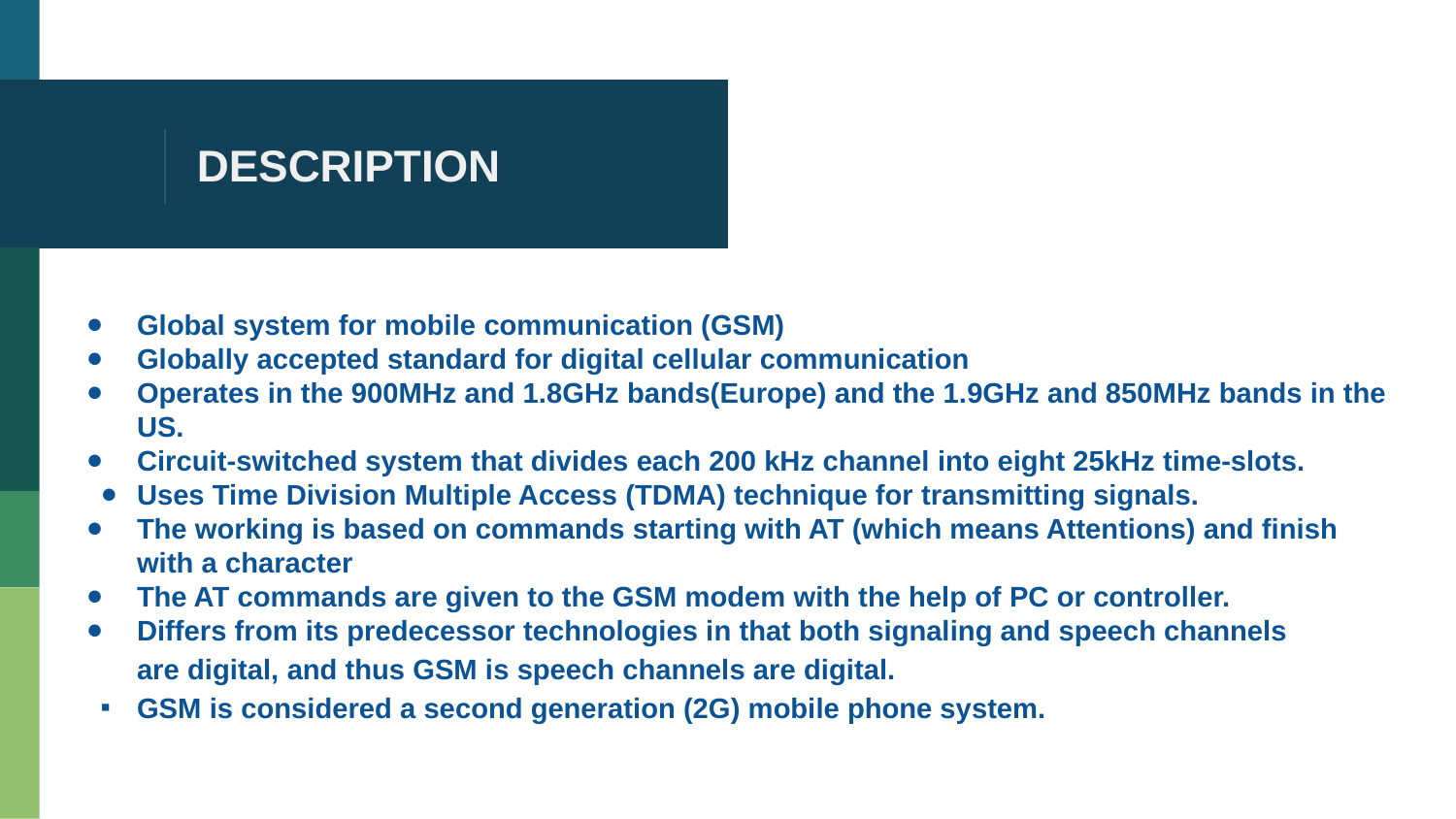

# DESCRIPTION

Global system for mobile communication (GSM)
Globally accepted standard for digital cellular communication
Operates in the 900MHz and 1.8GHz bands(Europe) and the 1.9GHz and 850MHz bands in the US.
Circuit-switched system that divides each 200 kHz channel into eight 25kHz time-slots.
Uses Time Division Multiple Access (TDMA) technique for transmitting signals.
The working is based on commands starting with AT (which means Attentions) and finish with a character
The AT commands are given to the GSM modem with the help of PC or controller.
Differs from its predecessor technologies in that both signaling and speech channels
are digital, and thus GSM is speech channels are digital.
GSM is considered a second generation (2G) mobile phone system.